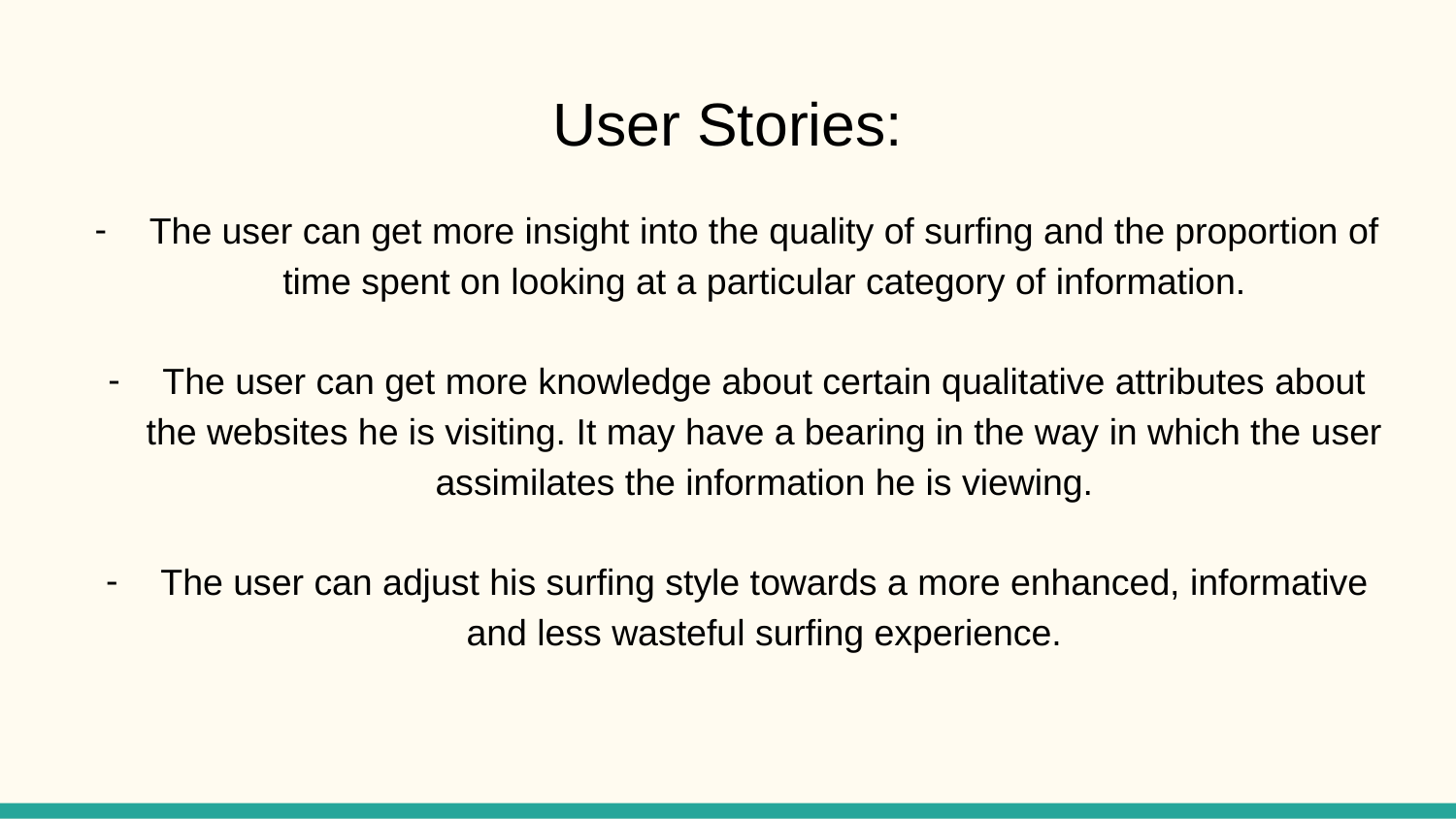

# User Stories:
The user can get more insight into the quality of surfing and the proportion of time spent on looking at a particular category of information.

The user can get more knowledge about certain qualitative attributes about the websites he is visiting. It may have a bearing in the way in which the user assimilates the information he is viewing.

The user can adjust his surfing style towards a more enhanced, informative and less wasteful surfing experience.